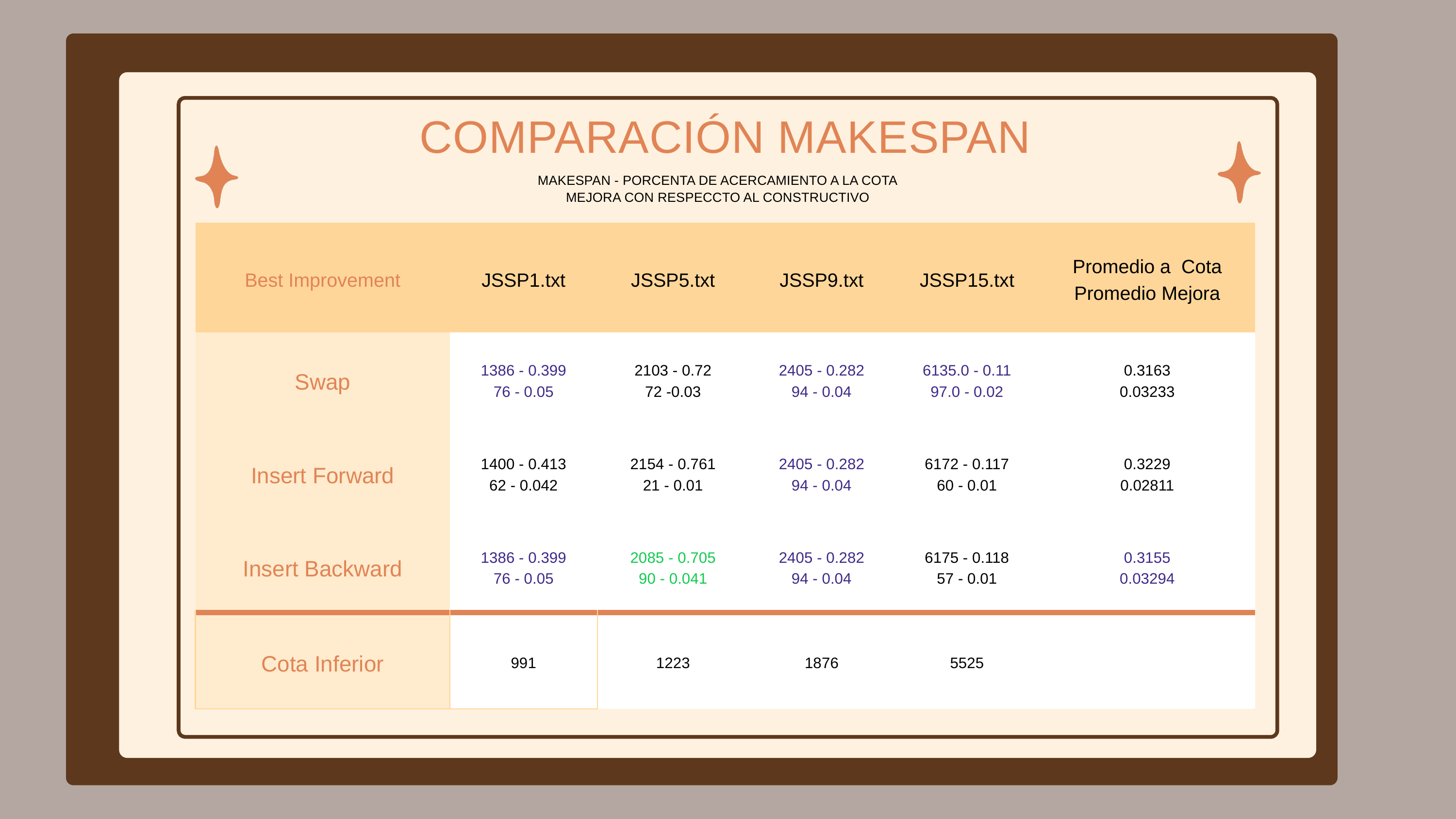

COMPARACIÓN MAKESPAN

MAKESPAN - PORCENTA DE ACERCAMIENTO A LA COTA
MEJORA CON RESPECCTO AL CONSTRUCTIVO
| Best Improvement | JSSP1.txt | JSSP5.txt | JSSP9.txt | JSSP15.txt | Promedio a Cota Promedio Mejora |
| --- | --- | --- | --- | --- | --- |
| Swap | 1386 - 0.399 76 - 0.05 | 2103 - 0.72 72 -0.03 | 2405 - 0.282 94 - 0.04 | 6135.0 - 0.11 97.0 - 0.02 | 0.3163 0.03233 |
| Insert Forward | 1400 - 0.413 62 - 0.042 | 2154 - 0.761 21 - 0.01 | 2405 - 0.282 94 - 0.04 | 6172 - 0.117 60 - 0.01 | 0.3229 0.02811 |
| Insert Backward | 1386 - 0.399 76 - 0.05 | 2085 - 0.705 90 - 0.041 | 2405 - 0.282 94 - 0.04 | 6175 - 0.118 57 - 0.01 | 0.3155 0.03294 |
| Cota Inferior | 991 | 1223 | 1876 | 5525 |  |